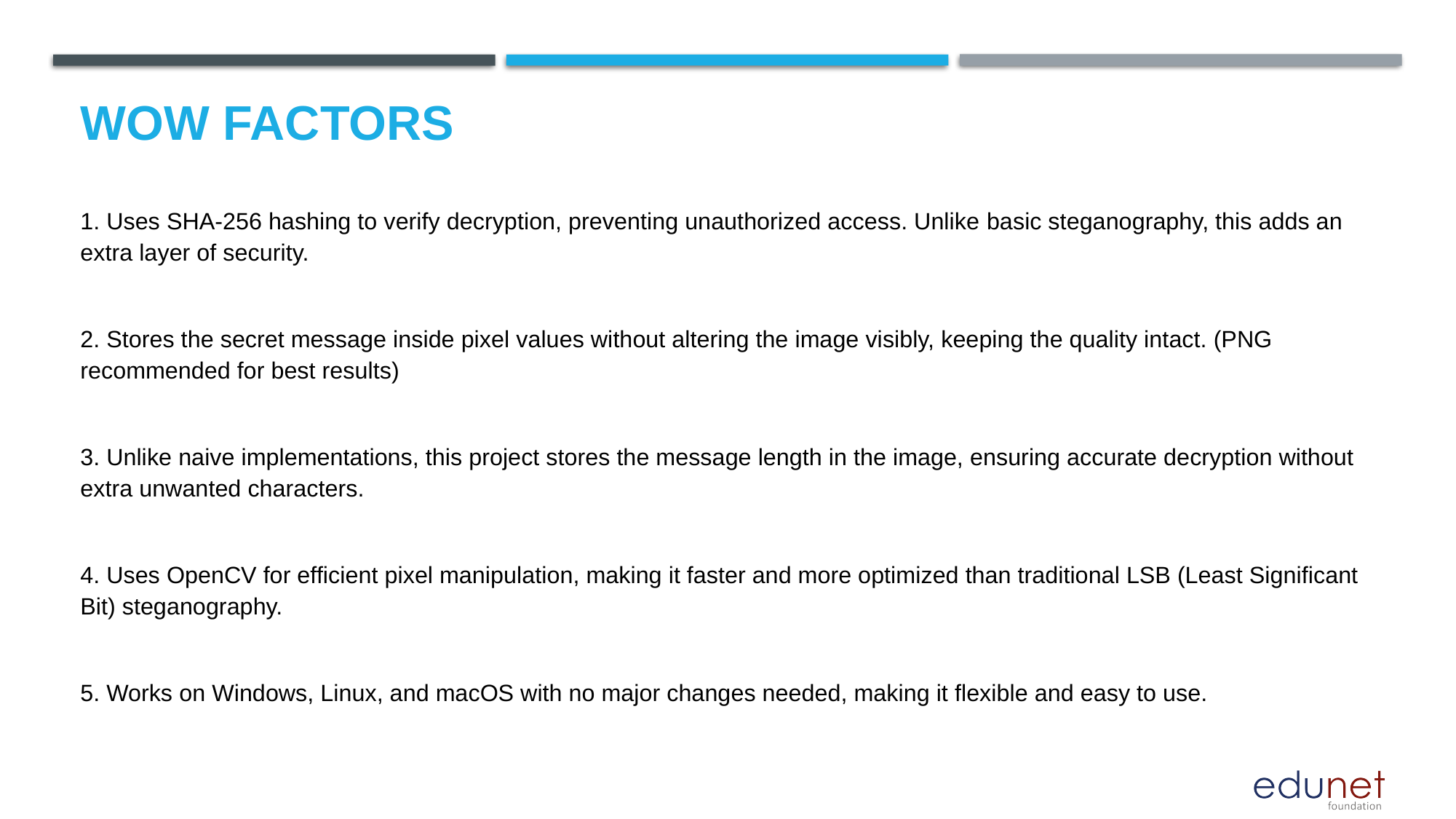

# Wow factors

1. Uses SHA-256 hashing to verify decryption, preventing unauthorized access. Unlike basic steganography, this adds an extra layer of security.

2. Stores the secret message inside pixel values without altering the image visibly, keeping the quality intact. (PNG recommended for best results)

3. Unlike naive implementations, this project stores the message length in the image, ensuring accurate decryption without extra unwanted characters.

4. Uses OpenCV for efficient pixel manipulation, making it faster and more optimized than traditional LSB (Least Significant Bit) steganography.

5. Works on Windows, Linux, and macOS with no major changes needed, making it flexible and easy to use.